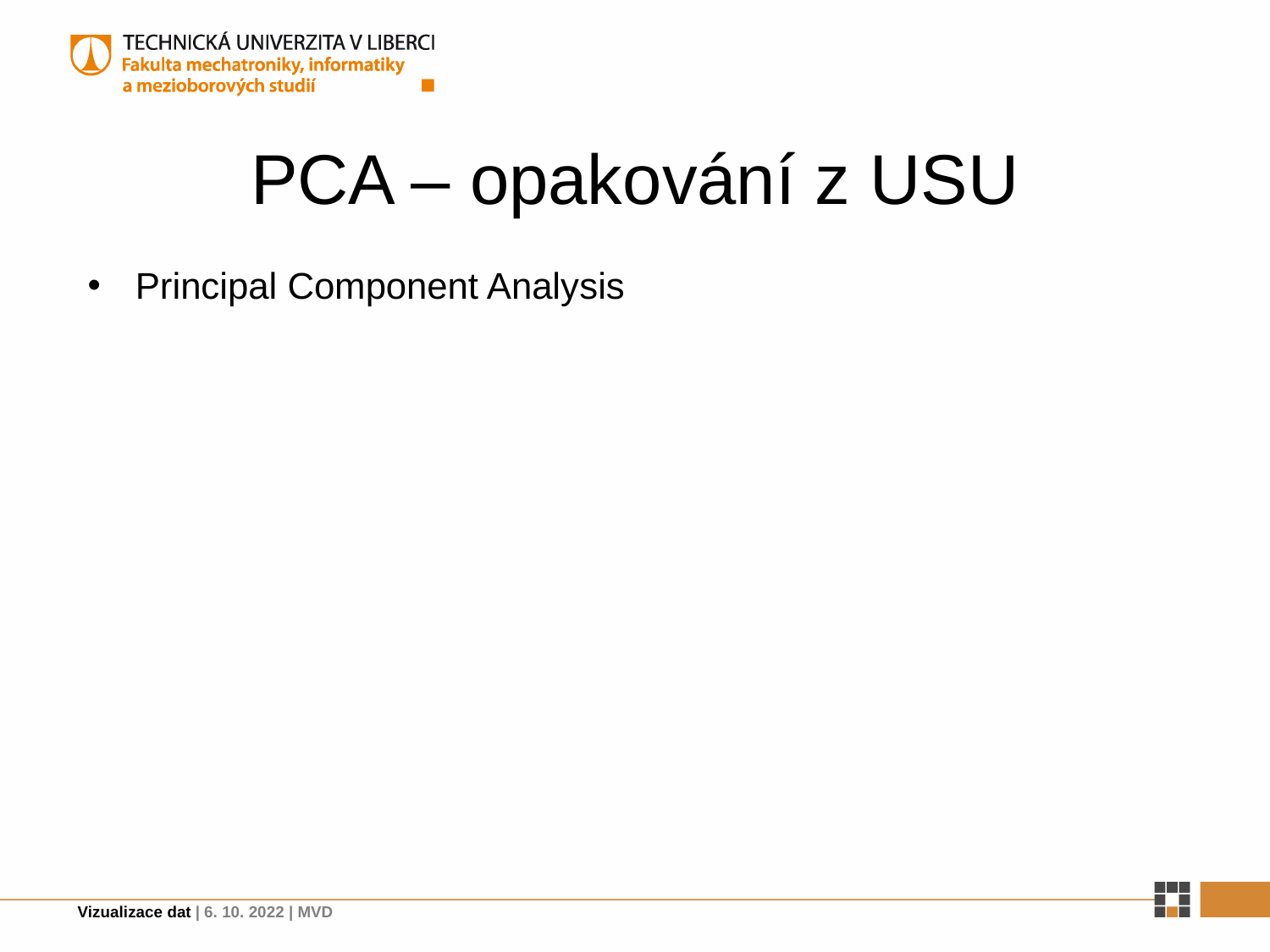

# PCA – opakování z USU
Principal Component Analysis
Vizualizace dat | 6. 10. 2022 | MVD